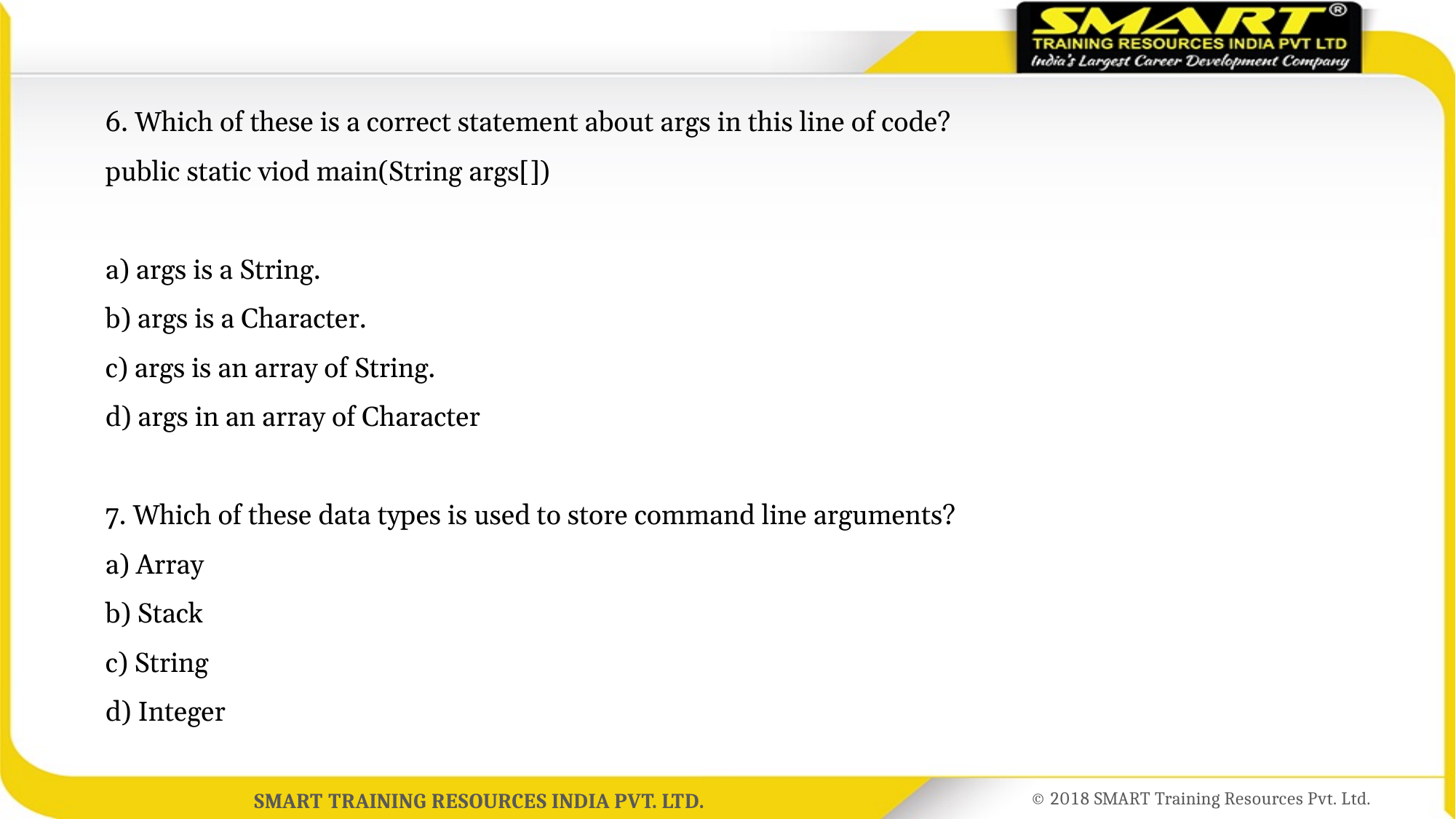

6. Which of these is a correct statement about args in this line of code?
public static viod main(String args[])

a) args is a String.
b) args is a Character.
c) args is an array of String.
d) args in an array of Character

7. Which of these data types is used to store command line arguments?
a) Array
b) Stack
c) String
d) Integer